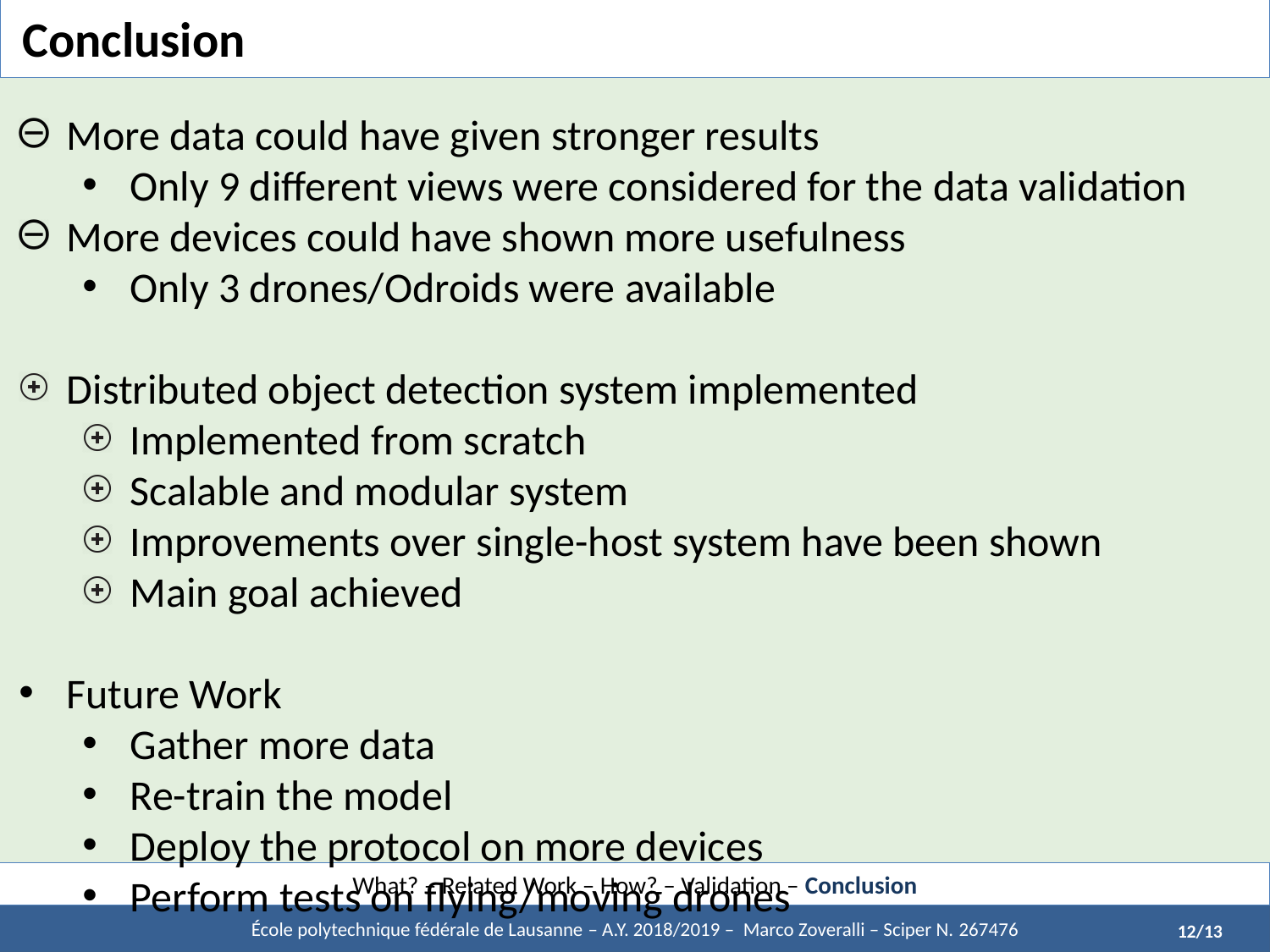

# Conclusion
More data could have given stronger results
Only 9 different views were considered for the data validation
More devices could have shown more usefulness
Only 3 drones/Odroids were available

Distributed object detection system implemented
Implemented from scratch
Scalable and modular system
Improvements over single-host system have been shown
Main goal achieved

Future Work
Gather more data
Re-train the model
Deploy the protocol on more devices
Perform tests on flying/moving drones

What? – Related Work – How? – Validation – Conclusion
École polytechnique fédérale de Lausanne – A.Y. 2018/2019 –  Marco Zoveralli – Sciper N. 267476
1/11
12/13